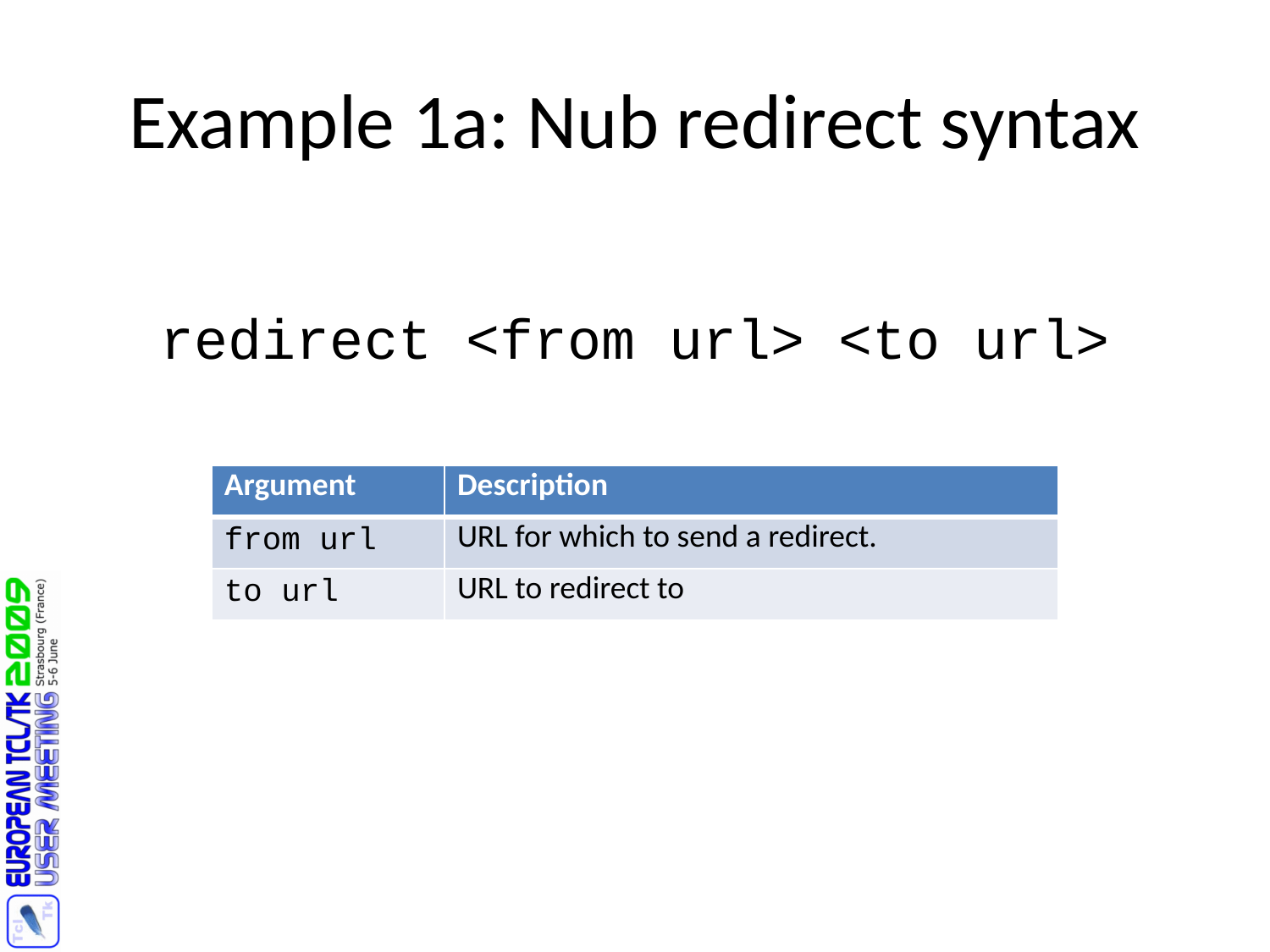

# Example 1a: Nub redirect syntax
redirect <from url> <to url>

| Argument | Description |
| --- | --- |
| from url | URL for which to send a redirect. |
| to url | URL to redirect to |